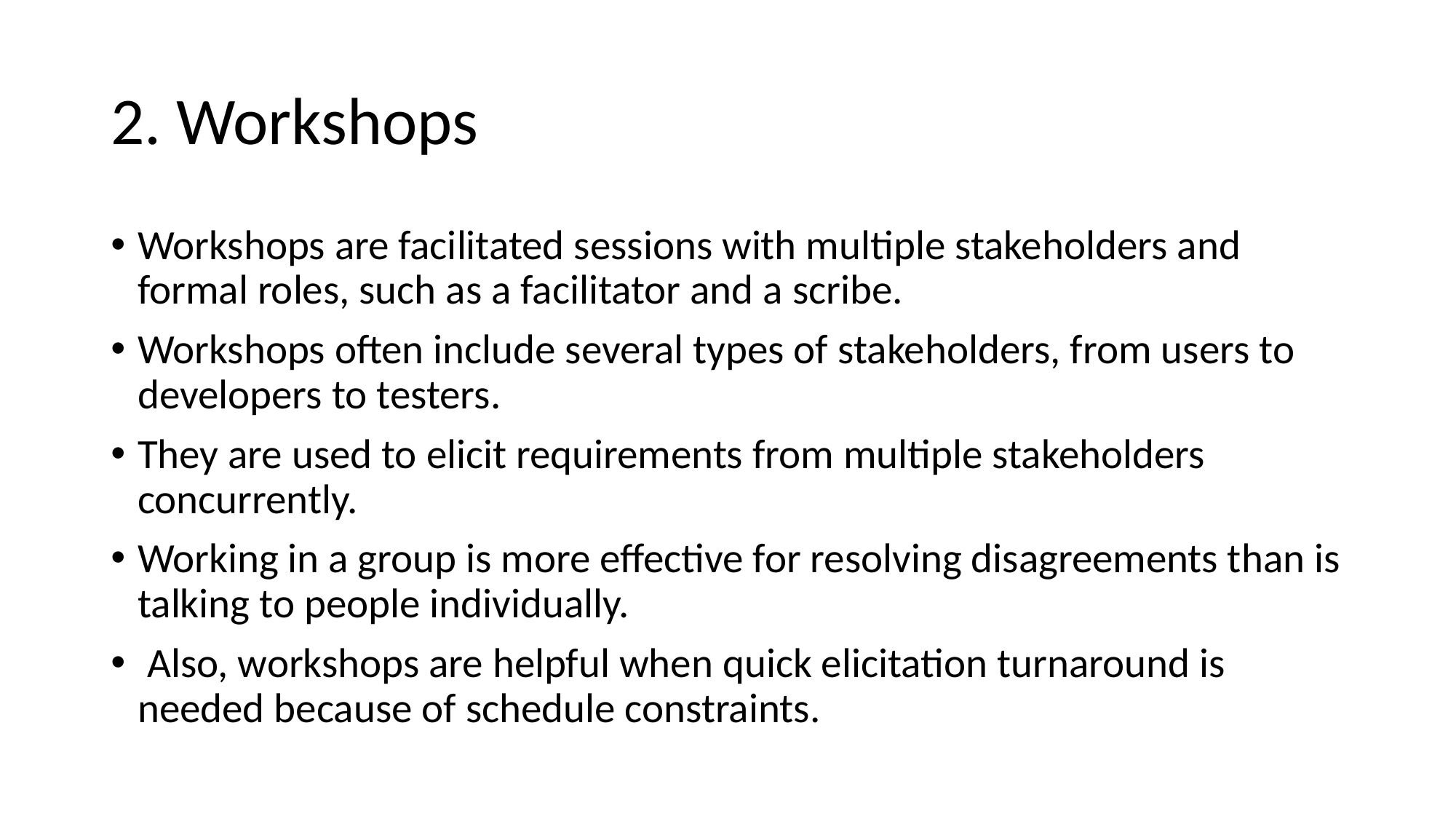

# 2. Workshops
Workshops are facilitated sessions with multiple stakeholders and formal roles, such as a facilitator and a scribe.
Workshops often include several types of stakeholders, from users to developers to testers.
They are used to elicit requirements from multiple stakeholders concurrently.
Working in a group is more effective for resolving disagreements than is talking to people individually.
 Also, workshops are helpful when quick elicitation turnaround is needed because of schedule constraints.